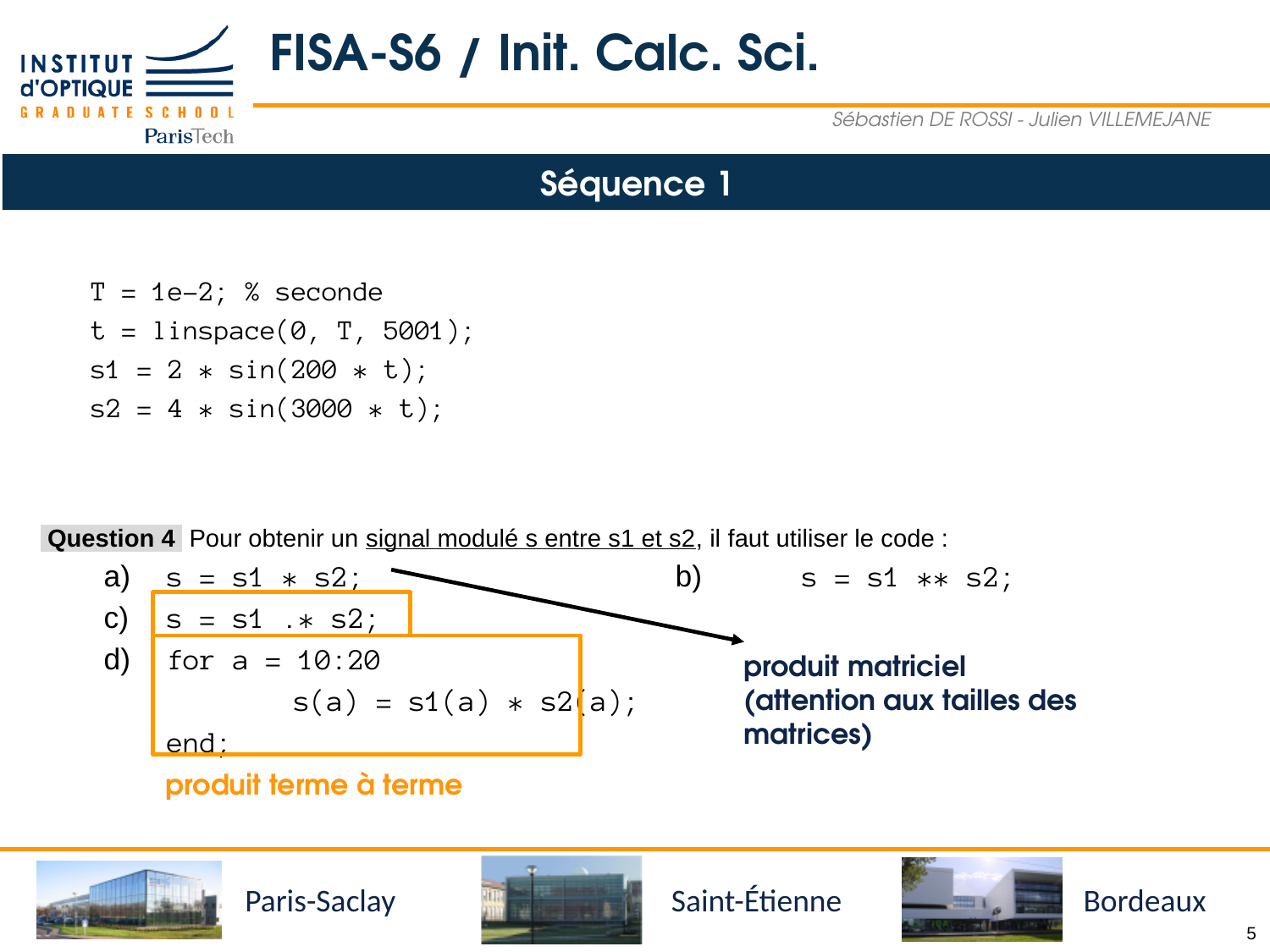

# FISA-S6 / Init. Calc. Sci.
Sébastien DE ROSSI - Julien VILLEMEJANE
Séquence 1
T = 1e-2; % seconde
t = linspace(0, T, 5001);
s1 = 2 * sin(200 * t);
s2 = 4 * sin(3000 * t);
 Question 4  Pour obtenir un signal modulé s entre s1 et s2, il faut utiliser le code :
a) 	s = s1 * s2;			b) 	s = s1 ** s2;
c) 	s = s1 .* s2;
d) 	for a = 10:20
		s(a) = s1(a) * s2(a);
	end;

produit matriciel
(attention aux tailles des matrices)
produit terme à terme